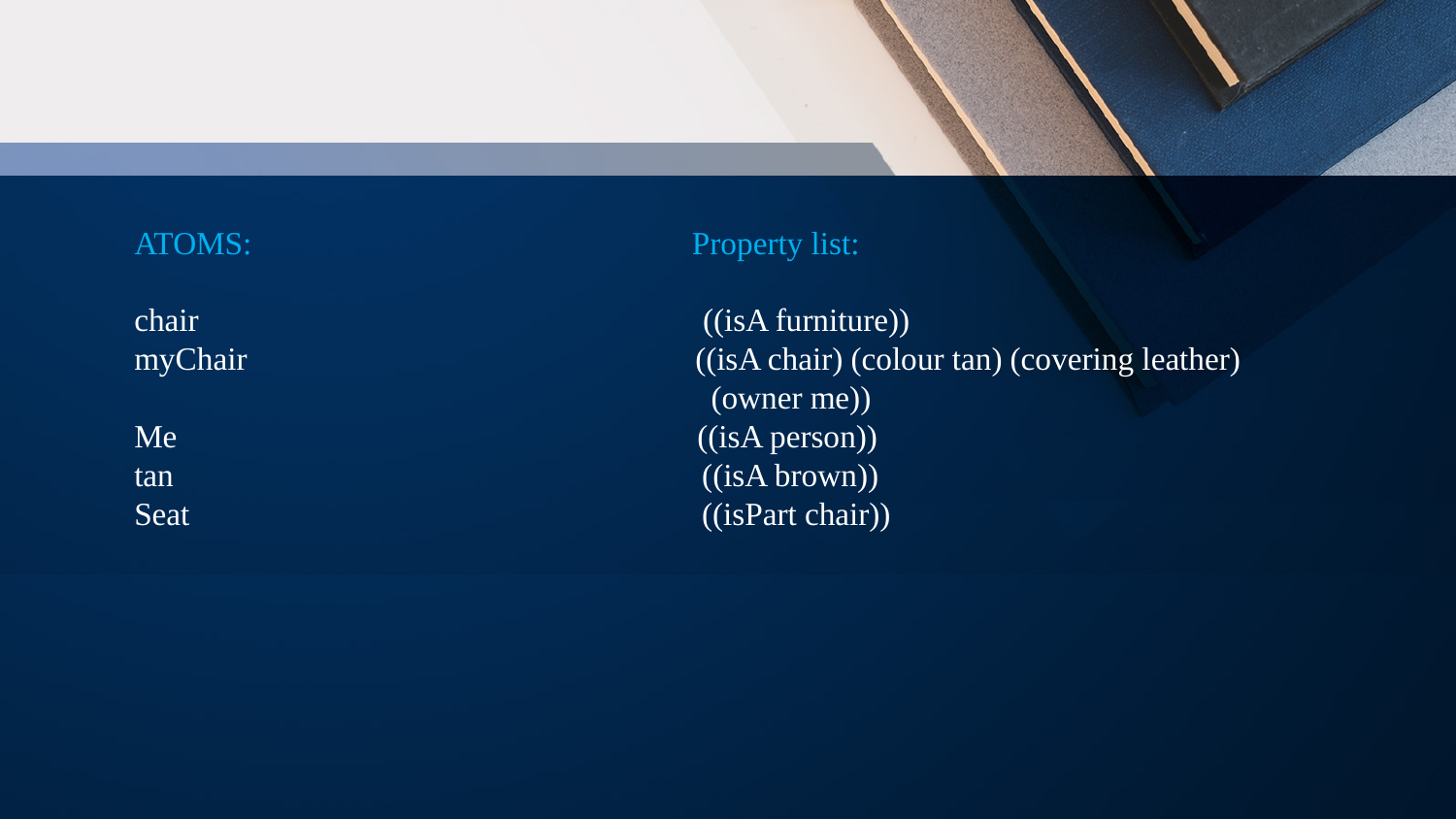

ATOMS:                                                       Property list:

chair                                                               ((isA furniture))
myChair                                                        ((isA chair) (colour tan) (covering leather)
                                                                        (owner me))
Me                                                                 ((isA person))
tan                                                                  ((isA brown))
Seat                                                                ((isPart chair))